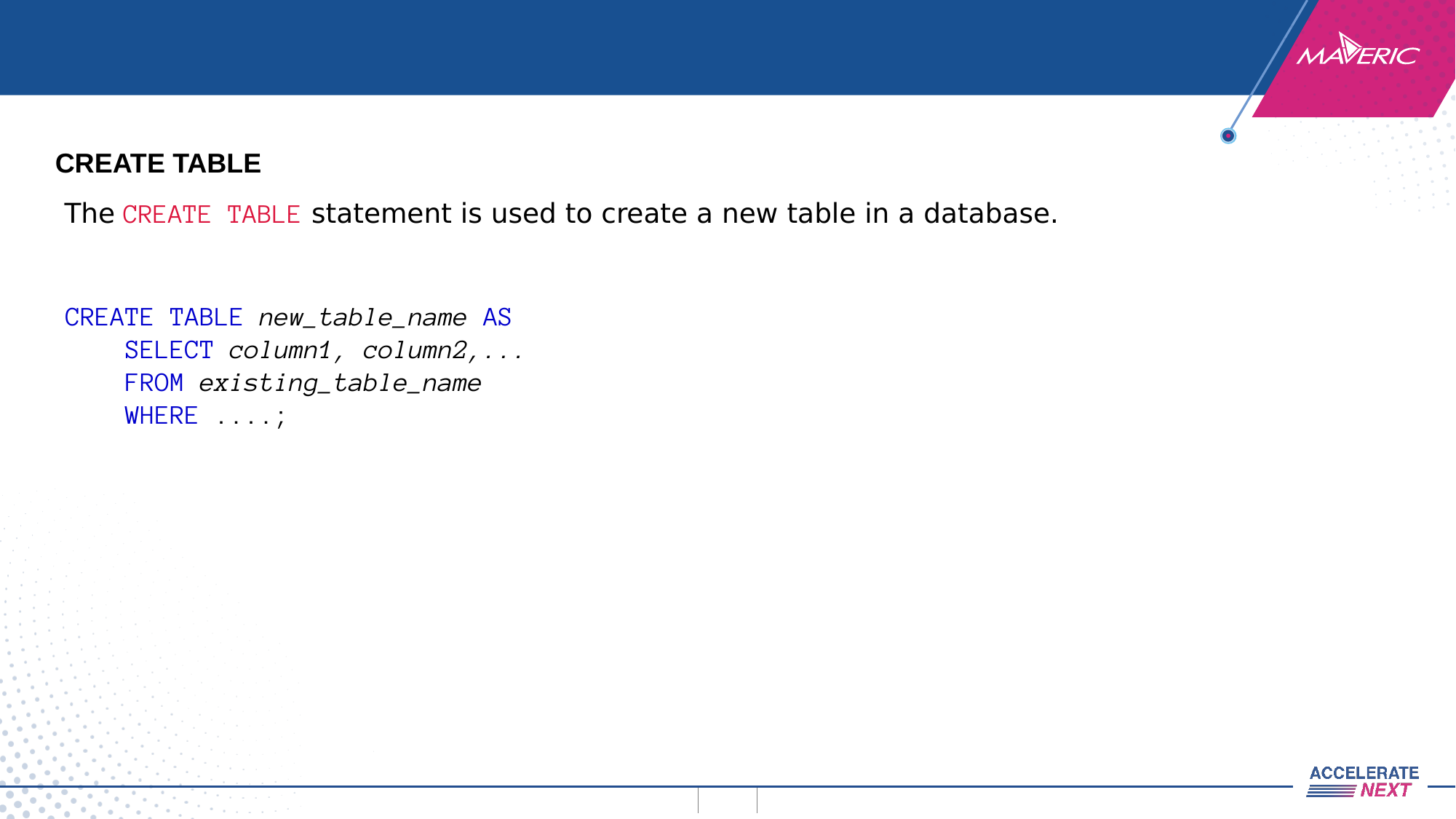

CREATE TABLE
The CREATE TABLE statement is used to create a new table in a database.
CREATE TABLE new_table_name AS
    SELECT column1, column2,...
    FROM existing_table_name
    WHERE ....;